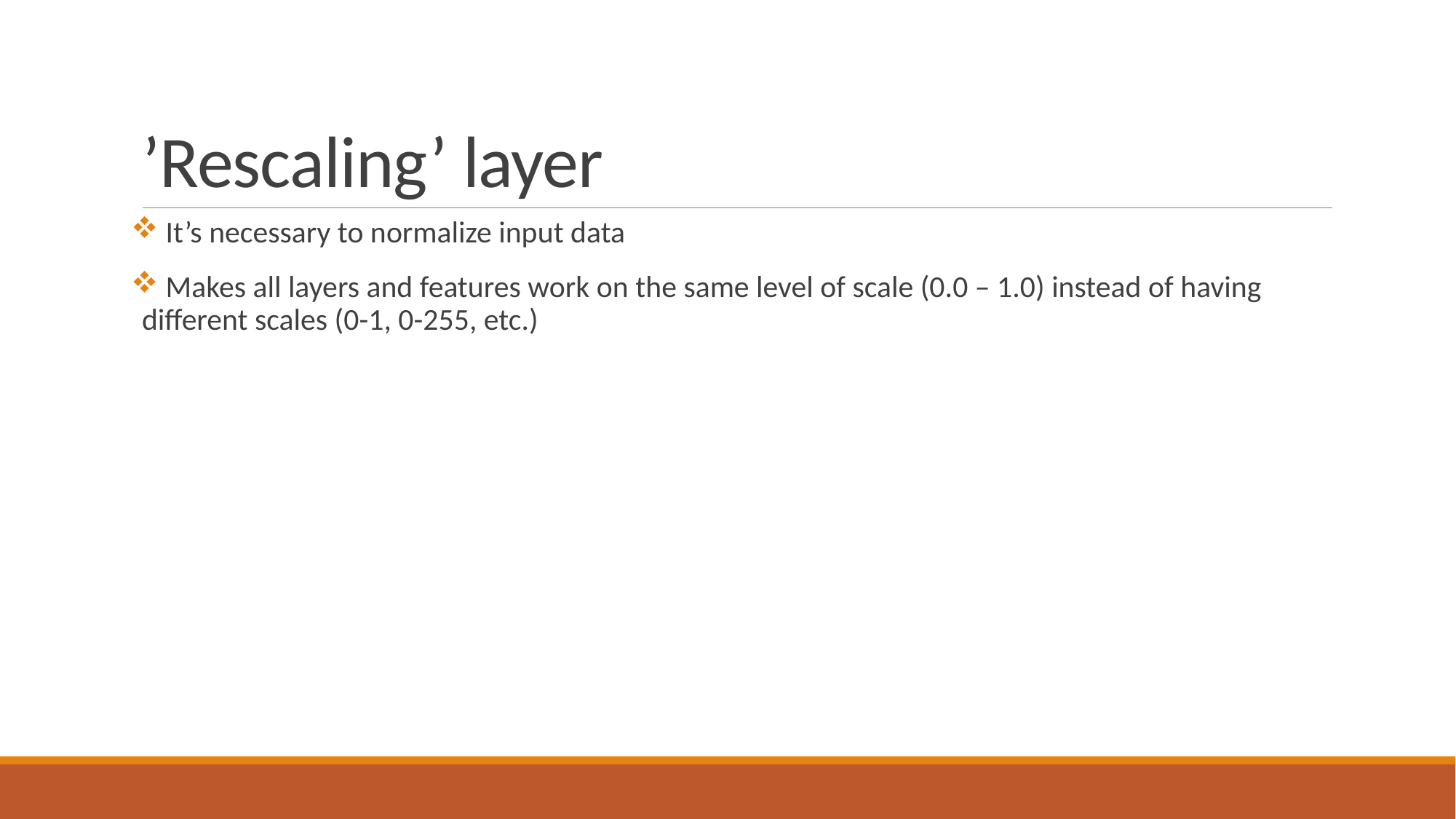

# ’Rescaling’ layer
 It’s necessary to normalize input data
 Makes all layers and features work on the same level of scale (0.0 – 1.0) instead of having different scales (0-1, 0-255, etc.)